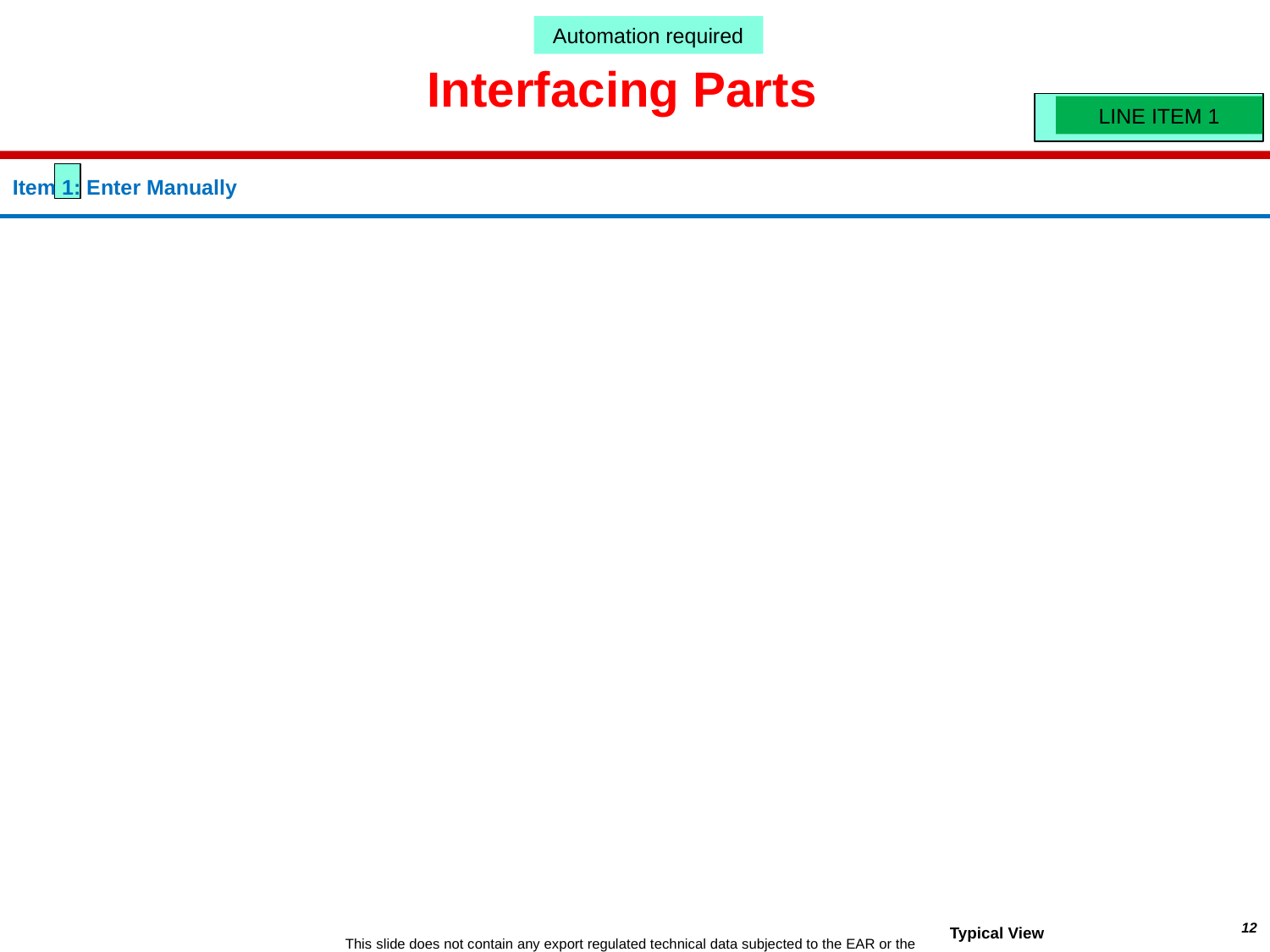

Automation required
Interfacing Parts

LINE ITEM 1

Item 1: Enter Manually
12
Typical View